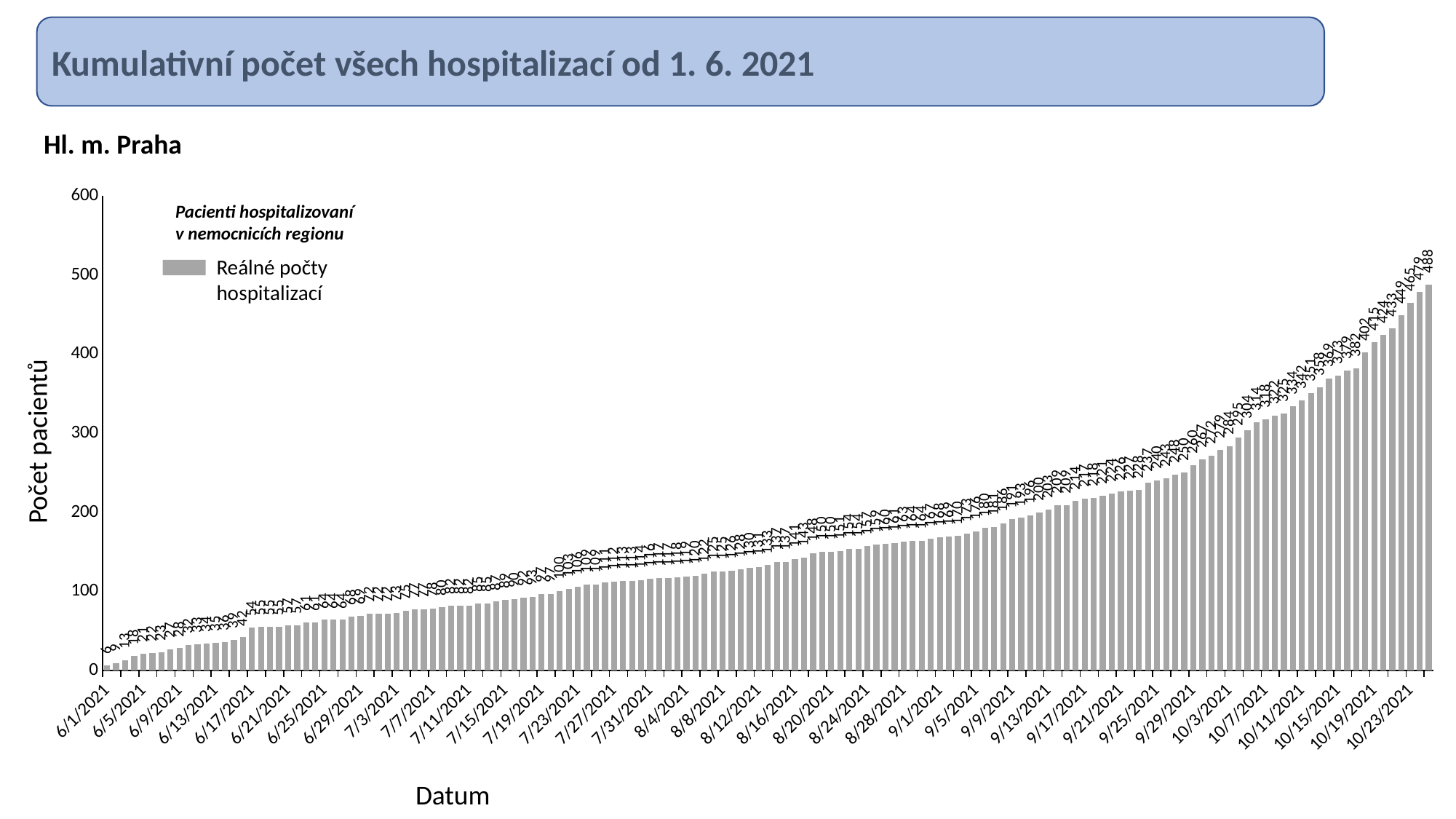

Kumulativní počet všech hospitalizací od 1. 6. 2021
Hl. m. Praha
|  |
| --- |

### Chart

| Category |  |  |  |
|---|---|---|---|
| 44348 | 6.0 | None | None |
| 44349 | 9.0 | None | None |
| 44350 | 13.0 | None | None |
| 44351 | 18.0 | None | None |
| 44352 | 21.0 | None | None |
| 44353 | 22.0 | None | None |
| 44354 | 23.0 | None | None |
| 44355 | 27.0 | None | None |
| 44356 | 28.0 | None | None |
| 44357 | 32.0 | None | None |
| 44358 | 33.0 | None | None |
| 44359 | 34.0 | None | None |
| 44360 | 35.0 | None | None |
| 44361 | 36.0 | None | None |
| 44362 | 39.0 | None | None |
| 44363 | 42.0 | None | None |
| 44364 | 54.0 | None | None |
| 44365 | 55.0 | None | None |
| 44366 | 55.0 | None | None |
| 44367 | 55.0 | None | None |
| 44368 | 57.0 | None | None |
| 44369 | 57.0 | None | None |
| 44370 | 61.0 | None | None |
| 44371 | 61.0 | None | None |
| 44372 | 64.0 | None | None |
| 44373 | 64.0 | None | None |
| 44374 | 64.0 | None | None |
| 44375 | 68.0 | None | None |
| 44376 | 69.0 | None | None |
| 44377 | 72.0 | None | None |
| 44378 | 72.0 | None | None |
| 44379 | 72.0 | None | None |
| 44380 | 73.0 | None | None |
| 44381 | 75.0 | None | None |
| 44382 | 77.0 | None | None |
| 44383 | 77.0 | None | None |
| 44384 | 78.0 | None | None |
| 44385 | 80.0 | None | None |
| 44386 | 82.0 | None | None |
| 44387 | 82.0 | None | None |
| 44388 | 82.0 | None | None |
| 44389 | 85.0 | None | None |
| 44390 | 85.0 | None | None |
| 44391 | 87.0 | None | None |
| 44392 | 89.0 | None | None |
| 44393 | 90.0 | None | None |
| 44394 | 92.0 | None | None |
| 44395 | 93.0 | None | None |
| 44396 | 97.0 | None | None |
| 44397 | 97.0 | None | None |
| 44398 | 100.0 | None | None |
| 44399 | 103.0 | None | None |
| 44400 | 106.0 | None | None |
| 44401 | 109.0 | None | None |
| 44402 | 109.0 | None | None |
| 44403 | 111.0 | None | None |
| 44404 | 112.0 | None | None |
| 44405 | 113.0 | None | None |
| 44406 | 113.0 | None | None |
| 44407 | 114.0 | None | None |
| 44408 | 116.0 | None | None |
| 44409 | 117.0 | None | None |
| 44410 | 117.0 | None | None |
| 44411 | 118.0 | None | None |
| 44412 | 119.0 | None | None |
| 44413 | 120.0 | None | None |
| 44414 | 122.0 | None | None |
| 44415 | 125.0 | None | None |
| 44416 | 125.0 | None | None |
| 44417 | 126.0 | None | None |
| 44418 | 128.0 | None | None |
| 44419 | 130.0 | None | None |
| 44420 | 131.0 | None | None |
| 44421 | 133.0 | None | None |
| 44422 | 137.0 | None | None |
| 44423 | 137.0 | None | None |
| 44424 | 141.0 | None | None |
| 44425 | 143.0 | None | None |
| 44426 | 148.0 | None | None |
| 44427 | 150.0 | None | None |
| 44428 | 150.0 | None | None |
| 44429 | 151.0 | None | None |
| 44430 | 154.0 | None | None |
| 44431 | 154.0 | None | None |
| 44432 | 157.0 | None | None |
| 44433 | 159.0 | None | None |
| 44434 | 160.0 | None | None |
| 44435 | 161.0 | None | None |
| 44436 | 163.0 | None | None |
| 44437 | 164.0 | None | None |
| 44438 | 164.0 | None | None |
| 44439 | 167.0 | None | None |
| 44440 | 168.0 | None | None |
| 44441 | 169.0 | None | None |
| 44442 | 170.0 | None | None |
| 44443 | 173.0 | None | None |
| 44444 | 176.0 | None | None |
| 44445 | 180.0 | None | None |
| 44446 | 181.0 | None | None |
| 44447 | 186.0 | None | None |
| 44448 | 191.0 | None | None |
| 44449 | 193.0 | None | None |
| 44450 | 196.0 | None | None |
| 44451 | 200.0 | None | None |
| 44452 | 203.0 | None | None |
| 44453 | 209.0 | None | None |
| 44454 | 209.0 | None | None |
| 44455 | 214.0 | None | None |
| 44456 | 217.0 | None | None |
| 44457 | 218.0 | None | None |
| 44458 | 221.0 | None | None |
| 44459 | 224.0 | None | None |
| 44460 | 226.0 | None | None |
| 44461 | 227.0 | None | None |
| 44462 | 228.0 | None | None |
| 44463 | 237.0 | None | None |
| 44464 | 240.0 | None | None |
| 44465 | 243.0 | None | None |
| 44466 | 248.0 | None | None |
| 44467 | 250.0 | None | None |
| 44468 | 260.0 | None | None |
| 44469 | 267.0 | None | None |
| 44470 | 272.0 | None | None |
| 44471 | 279.0 | None | None |
| 44472 | 284.0 | None | None |
| 44473 | 295.0 | None | None |
| 44474 | 304.0 | None | None |
| 44475 | 314.0 | None | None |
| 44476 | 318.0 | None | None |
| 44477 | 322.0 | None | None |
| 44478 | 325.0 | None | None |
| 44479 | 334.0 | None | None |
| 44480 | 342.0 | None | None |
| 44481 | 351.0 | None | None |
| 44482 | 358.0 | None | None |
| 44483 | 369.0 | None | None |
| 44484 | 373.0 | None | None |
| 44485 | 379.0 | None | None |
| 44486 | 382.0 | None | None |
| 44487 | 402.0 | None | None |
| 44488 | 415.0 | None | None |
| 44489 | 424.0 | None | None |
| 44490 | 433.0 | None | None |
| 44491 | 449.0 | None | None |
| 44492 | 465.0 | None | None |
| 44493 | 479.0 | None | None |
| 44494 | 488.0 | None | None |
|  | None | None | None |
|  | None | None | None |
|  | None | None | None |
|  | None | None | None |
|  | None | None | None |
|  | None | None | None |
|  | None | None | None |
|  | None | None | None |
|  | None | None | None |
|  | None | None | None |
|  | None | None | None |
|  | None | None | None |
|  | None | None | None |
|  | None | None | None |
|  | None | None | None |
|  | None | None | None |
|  | None | None | None |
|  | None | None | None |
|  | None | None | None |
|  | None | None | None |
|  | None | None | None |
|  | None | None | None |
|  | None | None | None |
|  | None | None | None |
|  | None | None | None |
|  | None | None | None |
|  | None | None | None |
|  | None | None | None |
|  | None | None | None |
|  | None | None | None |
|  | None | None | None |
|  | None | None | None |
|  | None | None | None |
|  | None | None | None |
Pacienti hospitalizovaní v nemocnicích regionu
Reálné počty hospitalizací

Počet pacientů
Datum